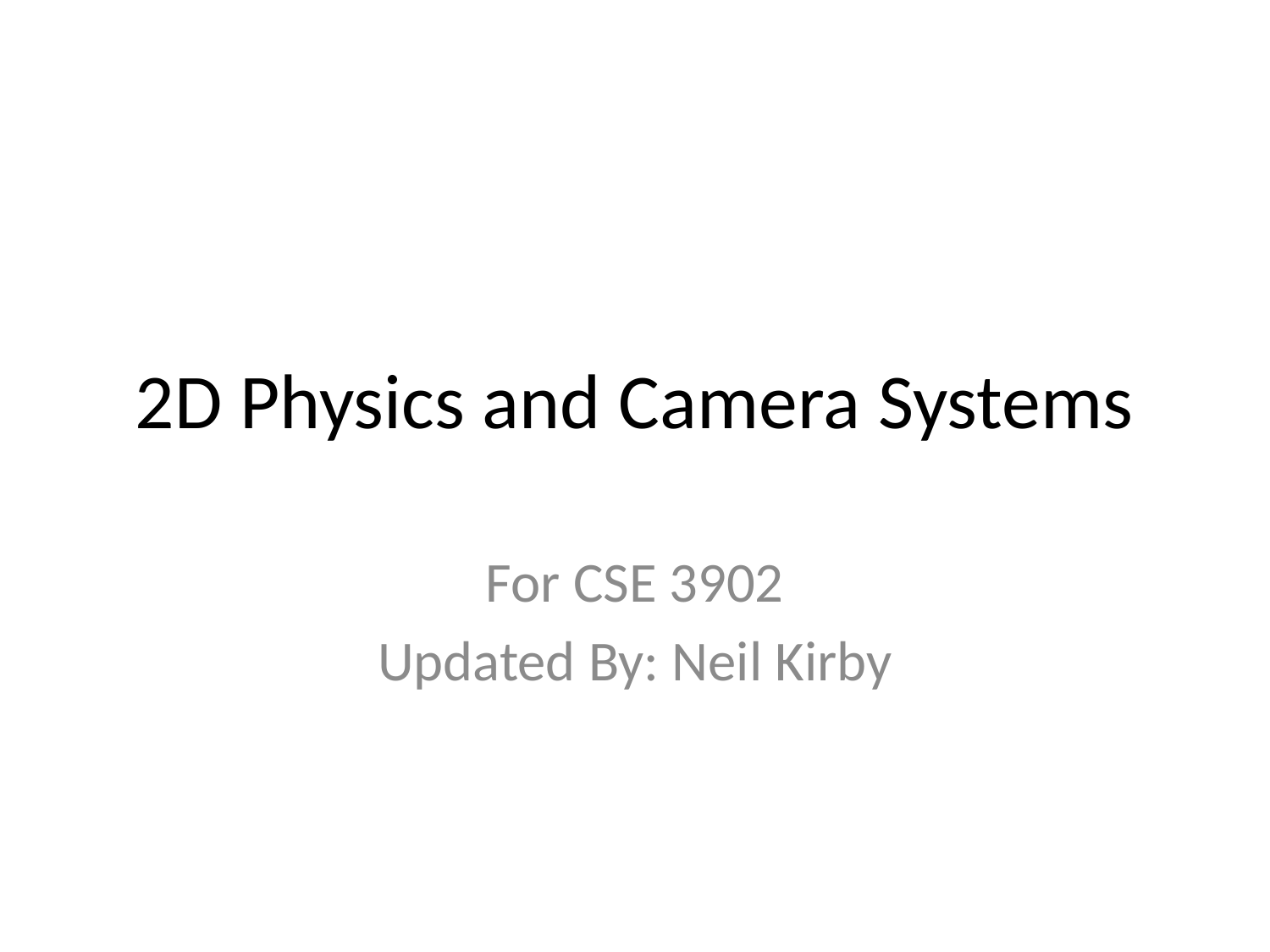

# 2D Physics and Camera Systems
For CSE 3902
Updated By: Neil Kirby